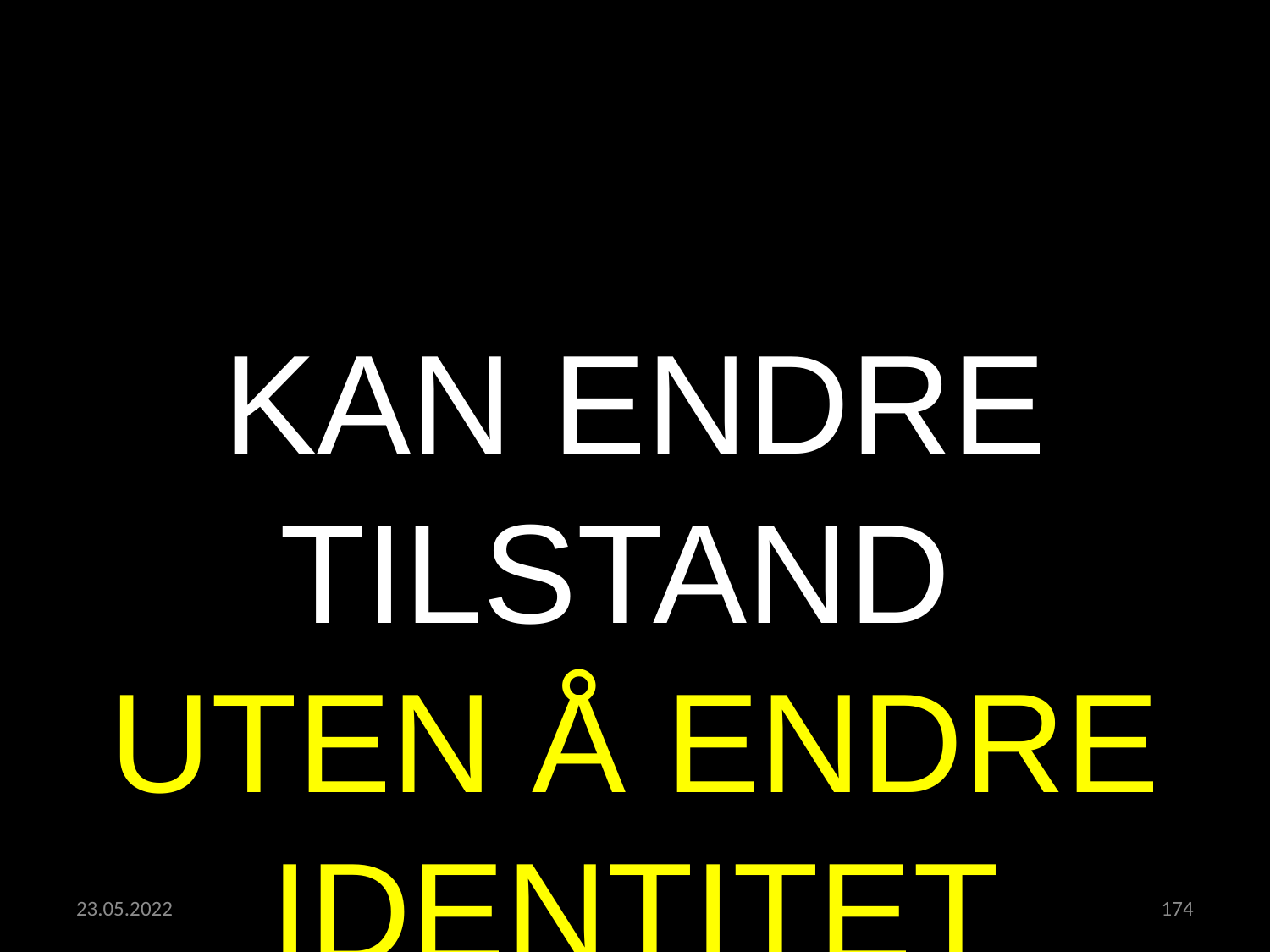

KAN ENDRE TILSTAND
UTEN Å ENDRE IDENTITET
23.05.2022
174